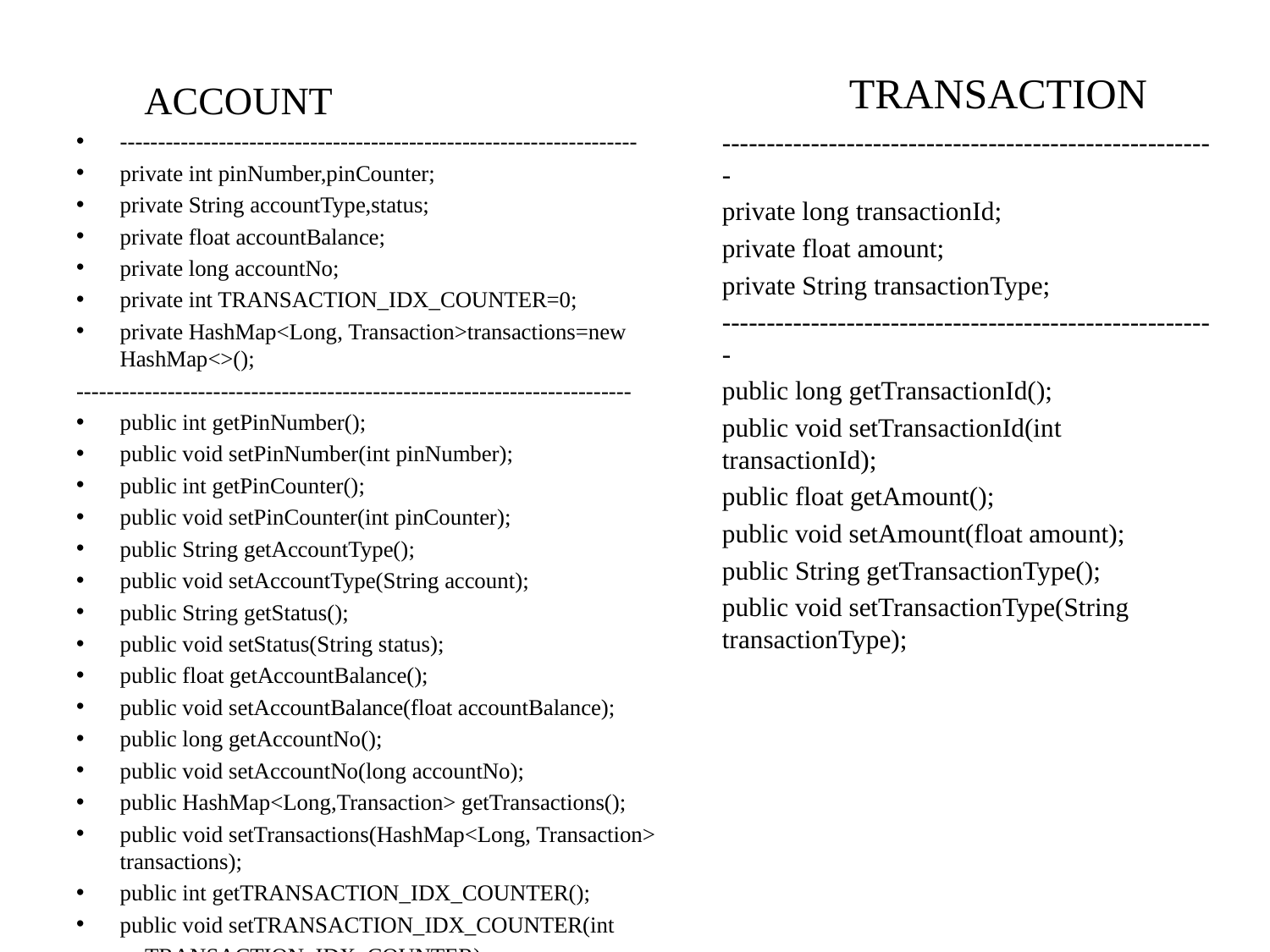

ACCOUNT
--------------------------------------------------------------------
private int pinNumber,pinCounter;
private String accountType,status;
private float accountBalance;
private long accountNo;
private int TRANSACTION_IDX_COUNTER=0;
private HashMap<Long, Transaction>transactions=new HashMap<>();
-------------------------------------------------------------------------
public int getPinNumber();
public void setPinNumber(int pinNumber);
public int getPinCounter();
public void setPinCounter(int pinCounter);
public String getAccountType();
public void setAccountType(String account);
public String getStatus();
public void setStatus(String status);
public float getAccountBalance();
public void setAccountBalance(float accountBalance);
public long getAccountNo();
public void setAccountNo(long accountNo);
public HashMap<Long,Transaction> getTransactions();
public void setTransactions(HashMap<Long, Transaction> transactions);
public int getTRANSACTION_IDX_COUNTER();
public void setTRANSACTION_IDX_COUNTER(int
            TRANSACTION_IDX_COUNTER);

	TRANSACTION
--------------------------------------------------------
private long transactionId;
private float amount;
private String transactionType;
--------------------------------------------------------
public long getTransactionId();
public void setTransactionId(int transactionId);
public float getAmount();
public void setAmount(float amount);
public String getTransactionType();
public void setTransactionType(String transactionType);